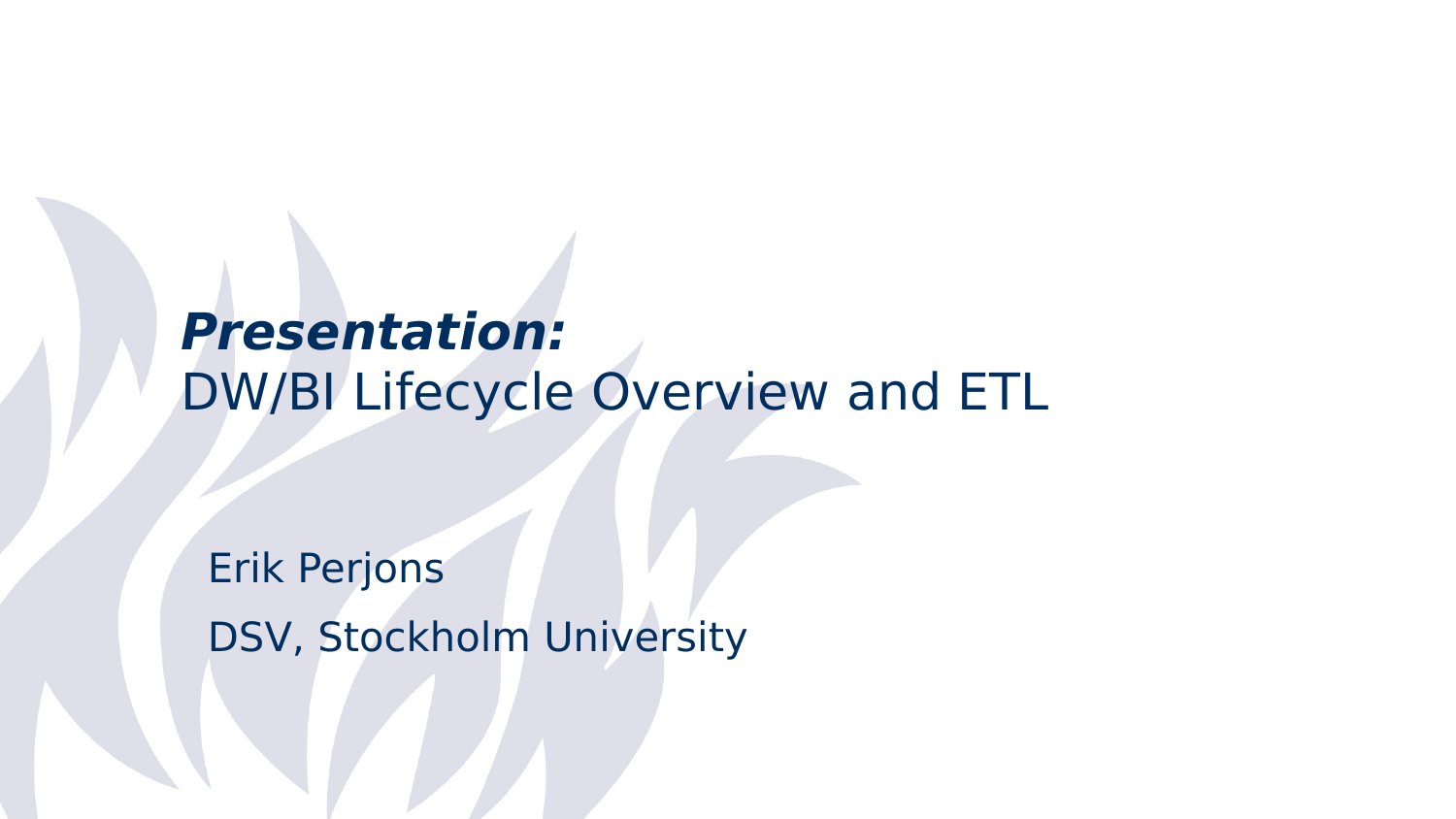

# Presentation: DW/BI Lifecycle Overview and ETL
Erik Perjons
DSV, Stockholm University